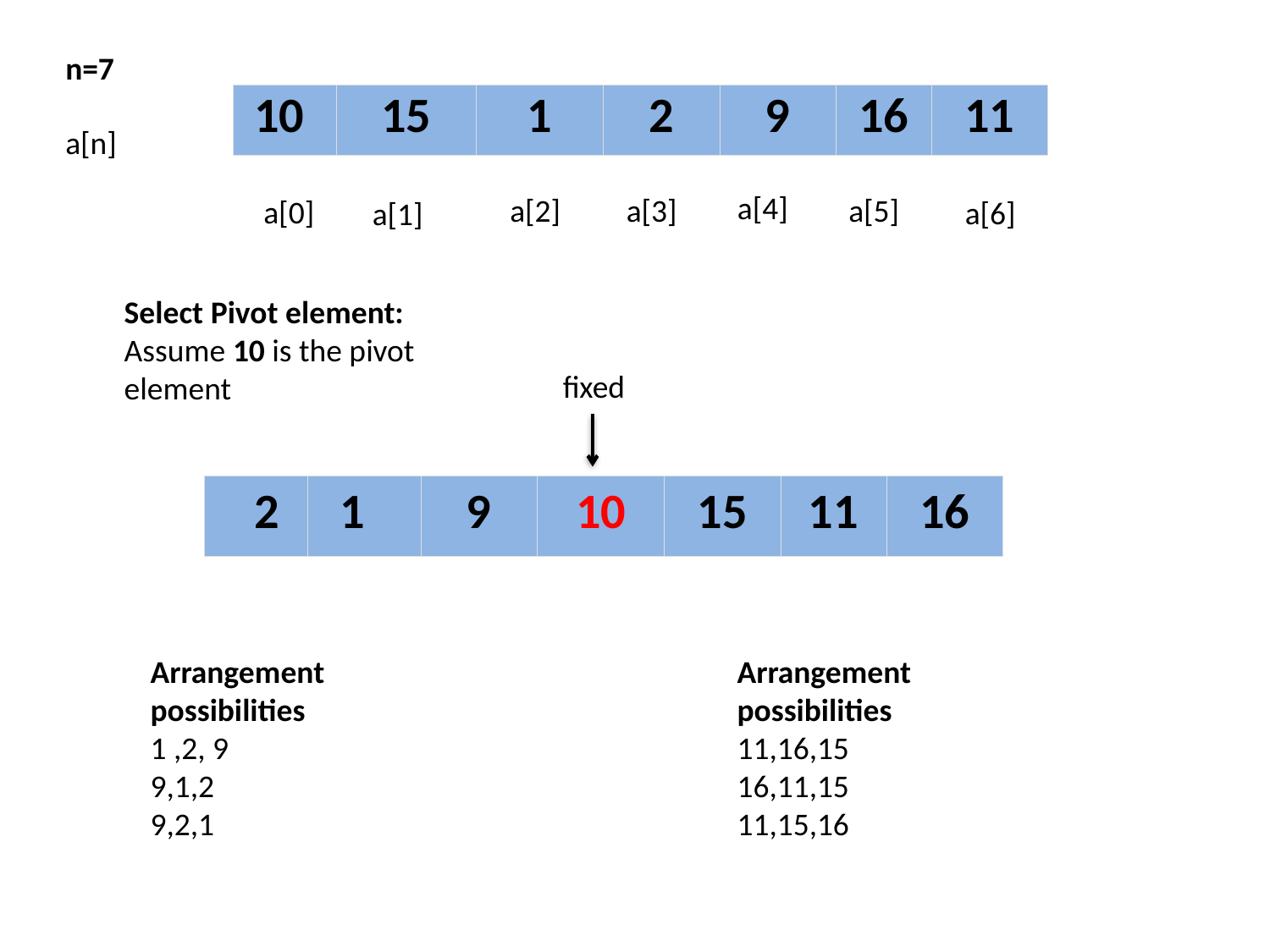

n=7
| 10 | 15 | 1 | 2 | 9 | 16 | 11 |
| --- | --- | --- | --- | --- | --- | --- |
a[n]
a[4]
a[5]
a[2]
a[3]
a[0]
a[6]
a[1]
Select Pivot element: Assume 10 is the pivot element
fixed
| 2 | 1 | 9 | 10 | 15 | 11 | 16 |
| --- | --- | --- | --- | --- | --- | --- |
Arrangement possibilities
1 ,2, 9
9,1,2
9,2,1
Arrangement possibilities
11,16,15
16,11,15
11,15,16